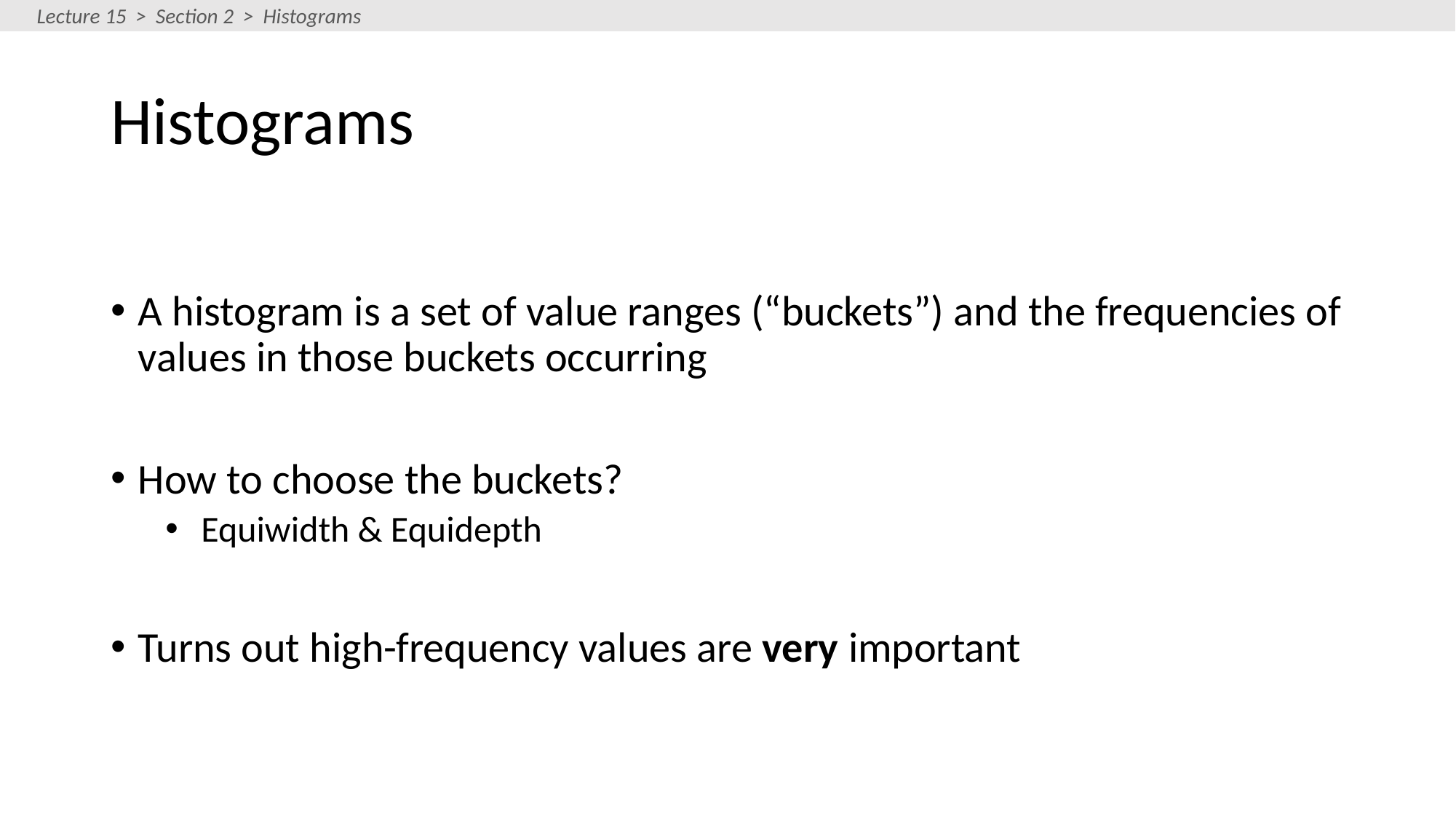

Lecture 15  >  Section 2  >  Histograms
# Histograms

A histogram is a set of value ranges (“buckets”) and the frequencies of values in those buckets occurring

How to choose the buckets?
 Equiwidth & Equidepth

Turns out high-frequency values are very important